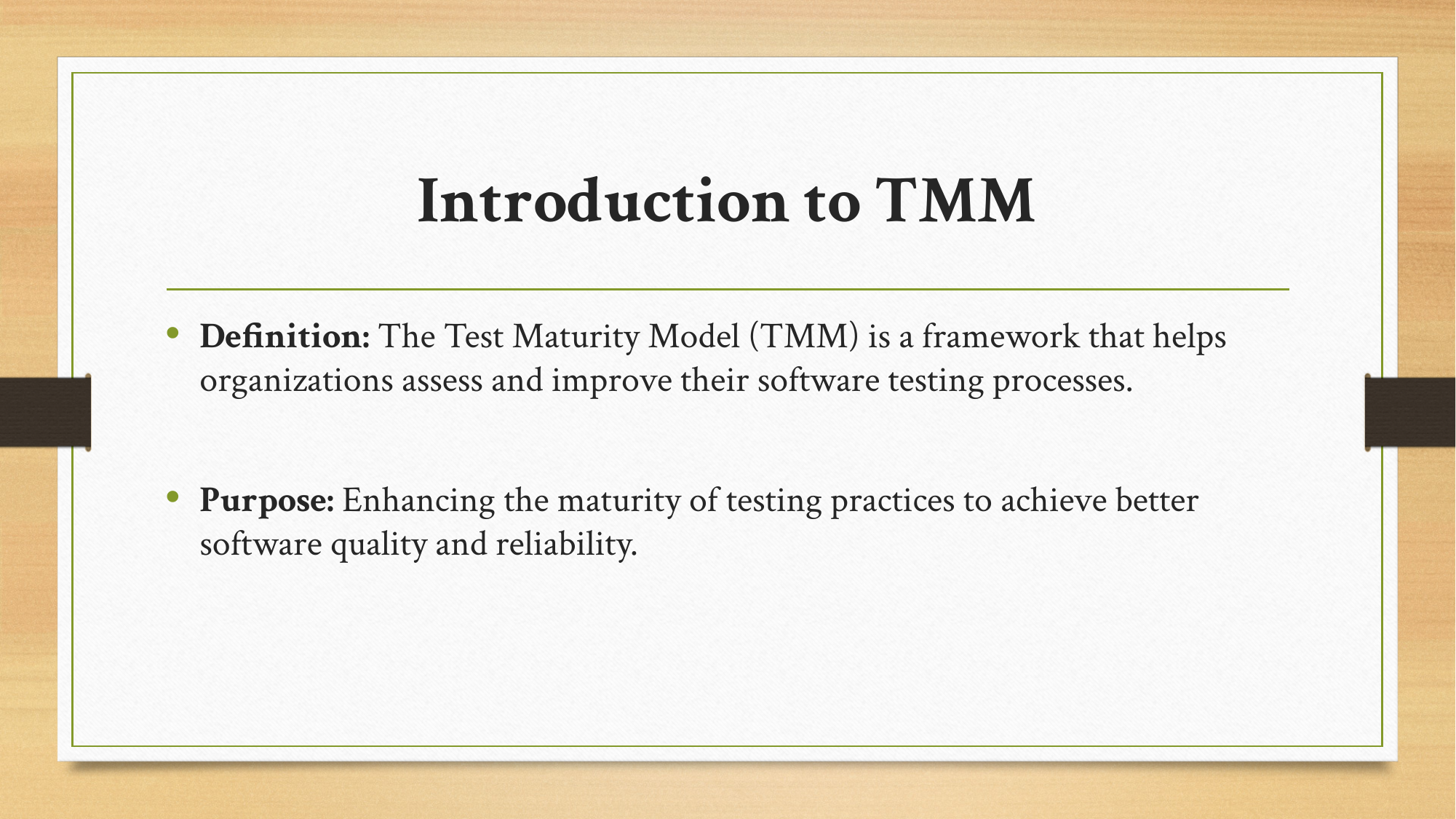

# Introduction to TMM
Definition: The Test Maturity Model (TMM) is a framework that helps organizations assess and improve their software testing processes.

Purpose: Enhancing the maturity of testing practices to achieve better software quality and reliability.